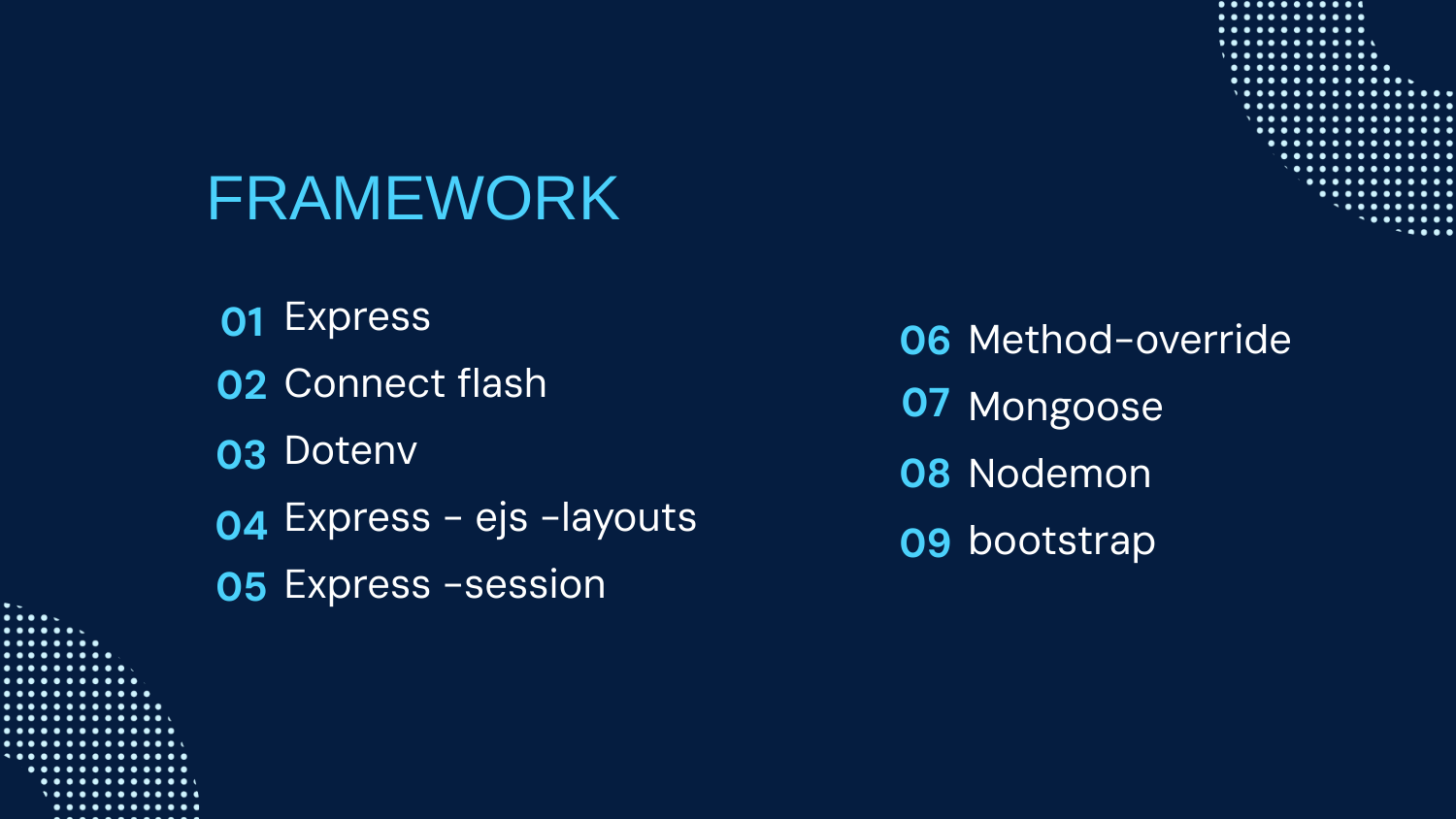

FRAMEWORK
Express
Connect flash
Dotenv
Express - ejs -layouts
Express -session

01
Method-override
Mongoose
Nodemon
bootstrap

06
02
07
03
08
04
09
05